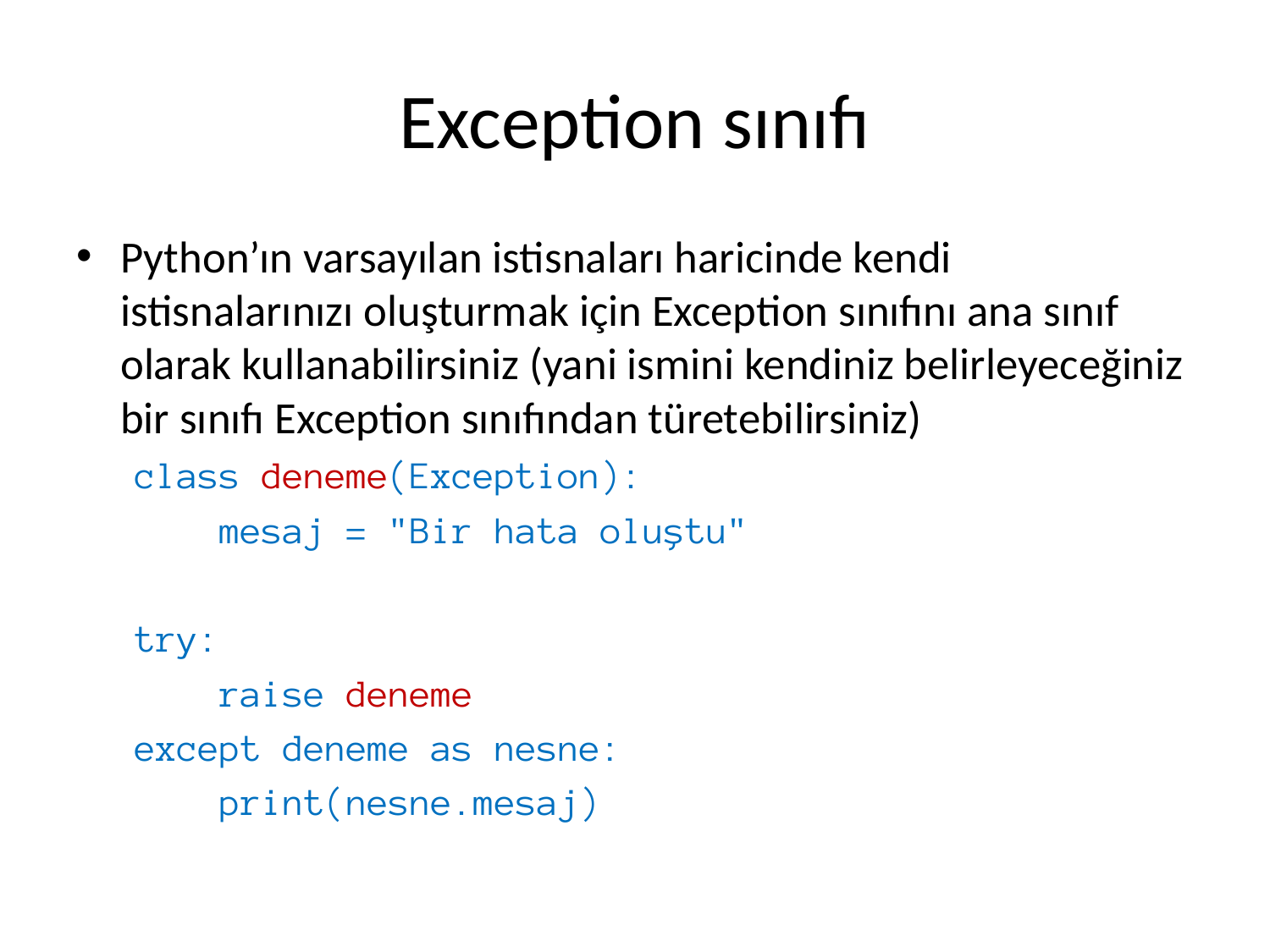

# Exception sınıfı
Python’ın varsayılan istisnaları haricinde kendi istisnalarınızı oluşturmak için Exception sınıfını ana sınıf olarak kullanabilirsiniz (yani ismini kendiniz belirleyeceğiniz bir sınıfı Exception sınıfından türetebilirsiniz)
class deneme(Exception):
    mesaj = "Bir hata oluştu"

try:
    raise deneme
except deneme as nesne:
    print(nesne.mesaj)